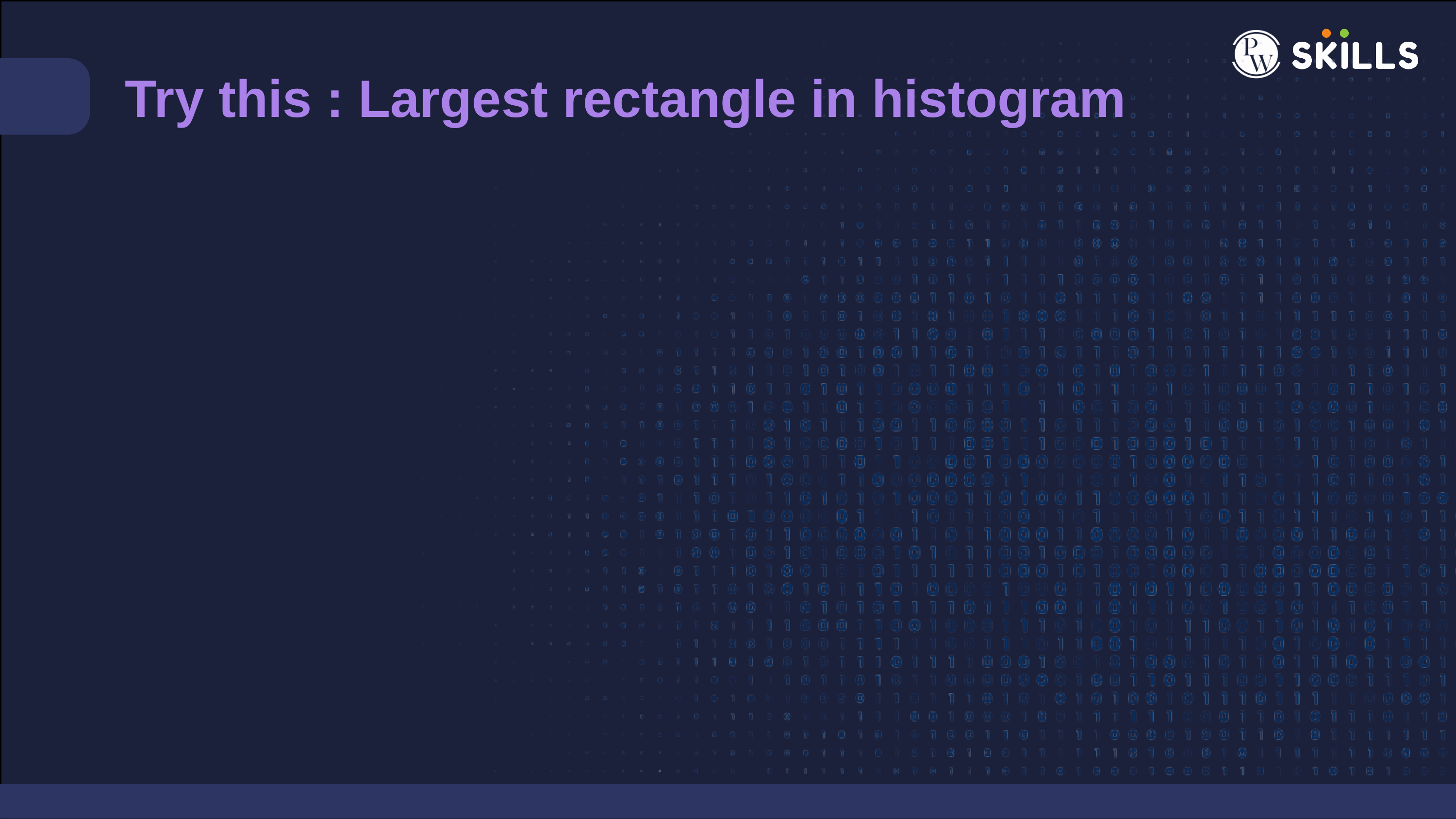

Try this : Largest rectangle in histogram